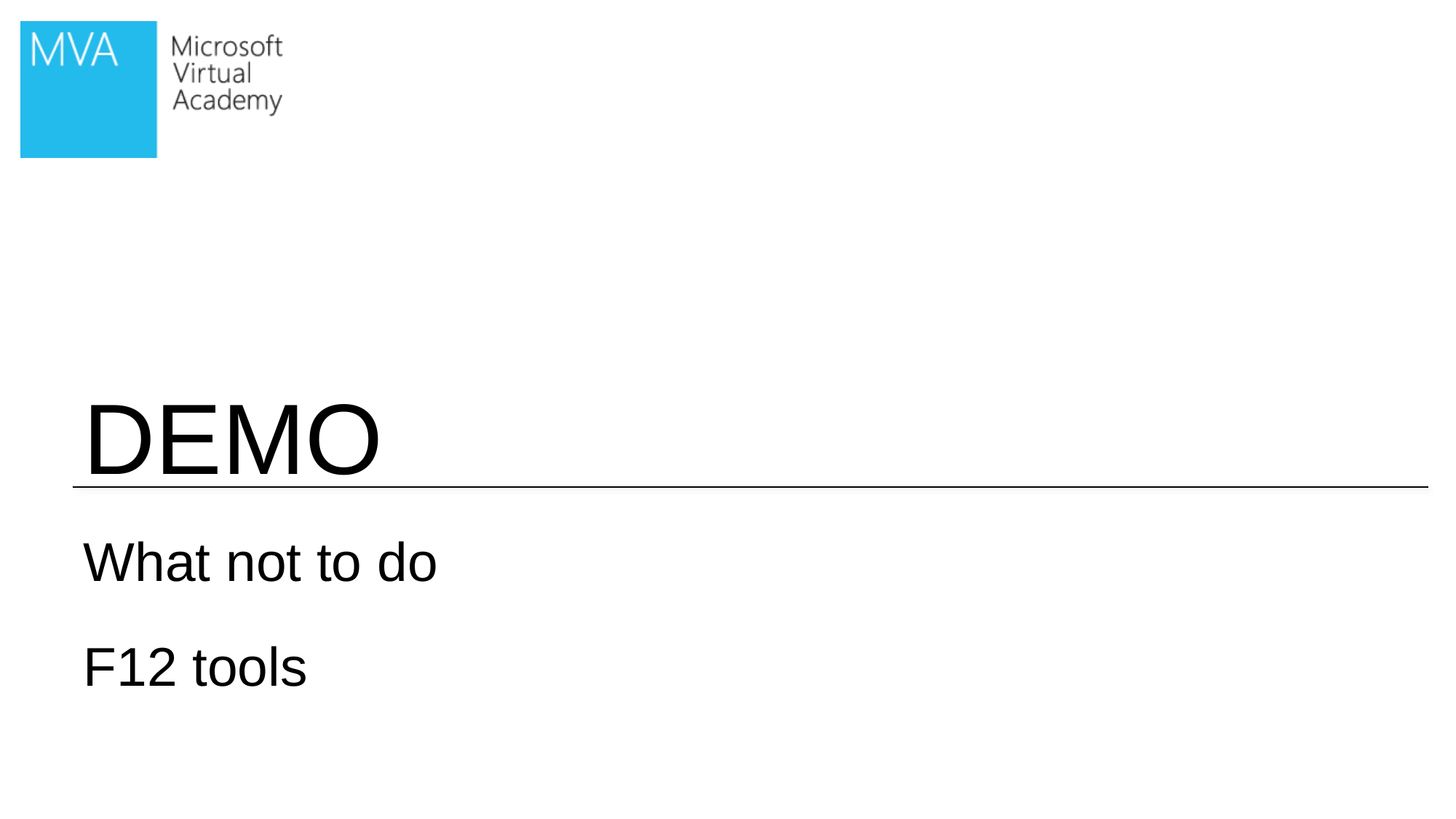

# What not to do F12 tools